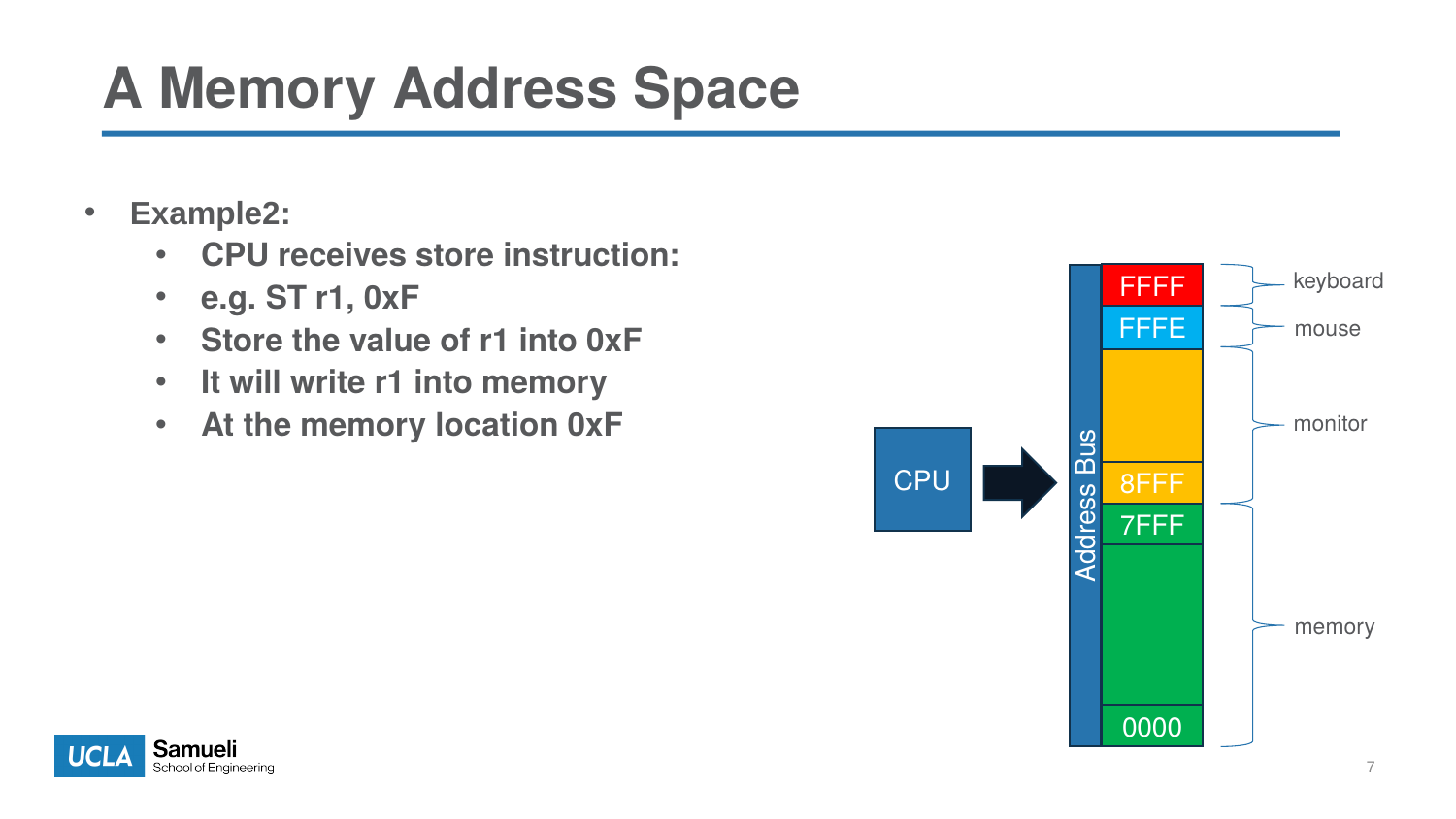

# A Memory Address Space
Example2:
CPU receives store instruction:
e.g. ST r1, 0xF
Store the value of r1 into 0xF
It will write r1 into memory
At the memory location 0xF
FFFF

keyboard
FFFE

mouse

monitor
CPU

8FFF
Address Bus
7FFF

memory
0000
7